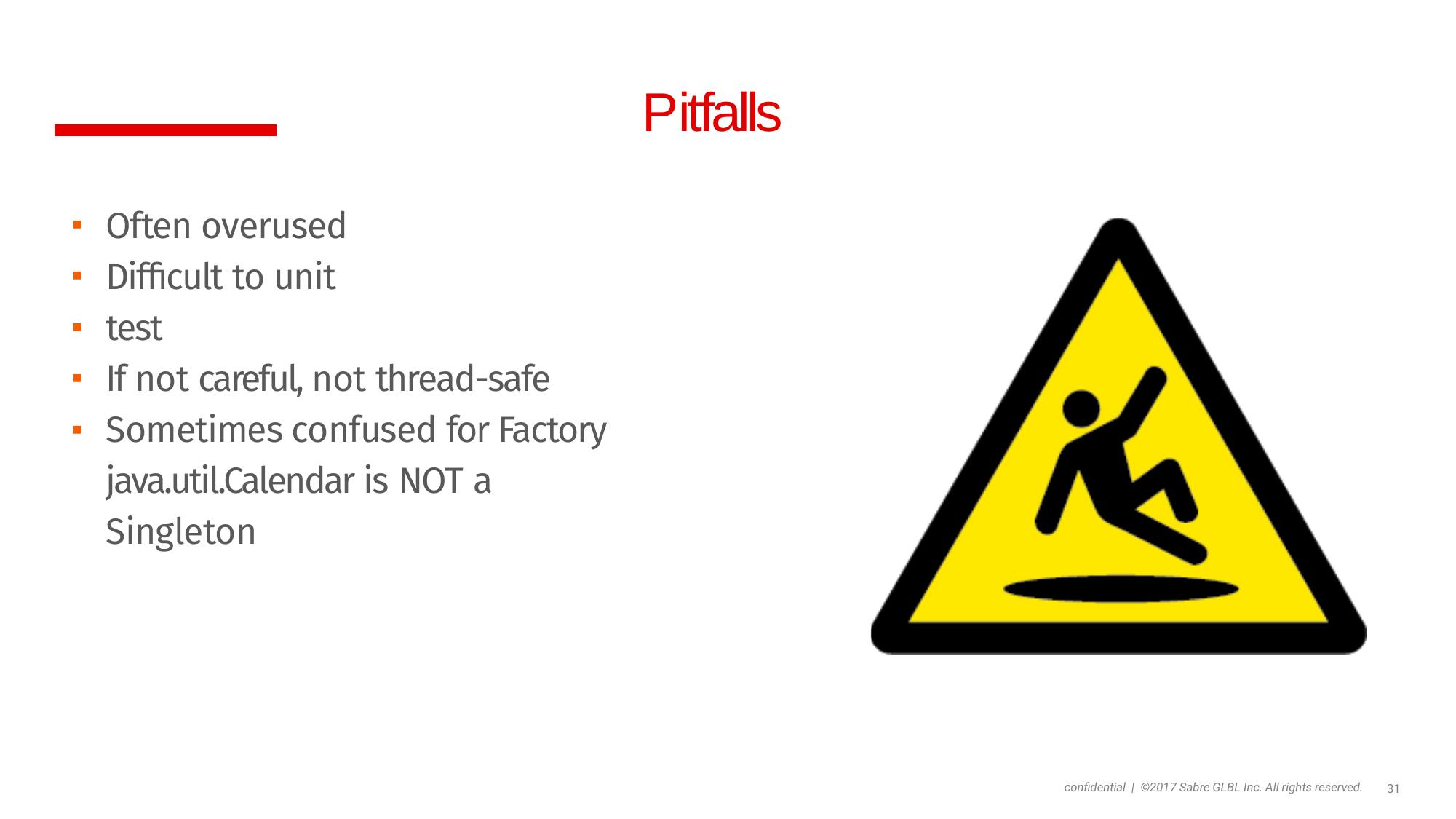

# Pitfalls
▪
▪
▪
▪
▪
Often overused  Difficult to unit test
If not careful, not thread-safe  Sometimes confused for Factory  java.util.Calendar is NOT a Singleton